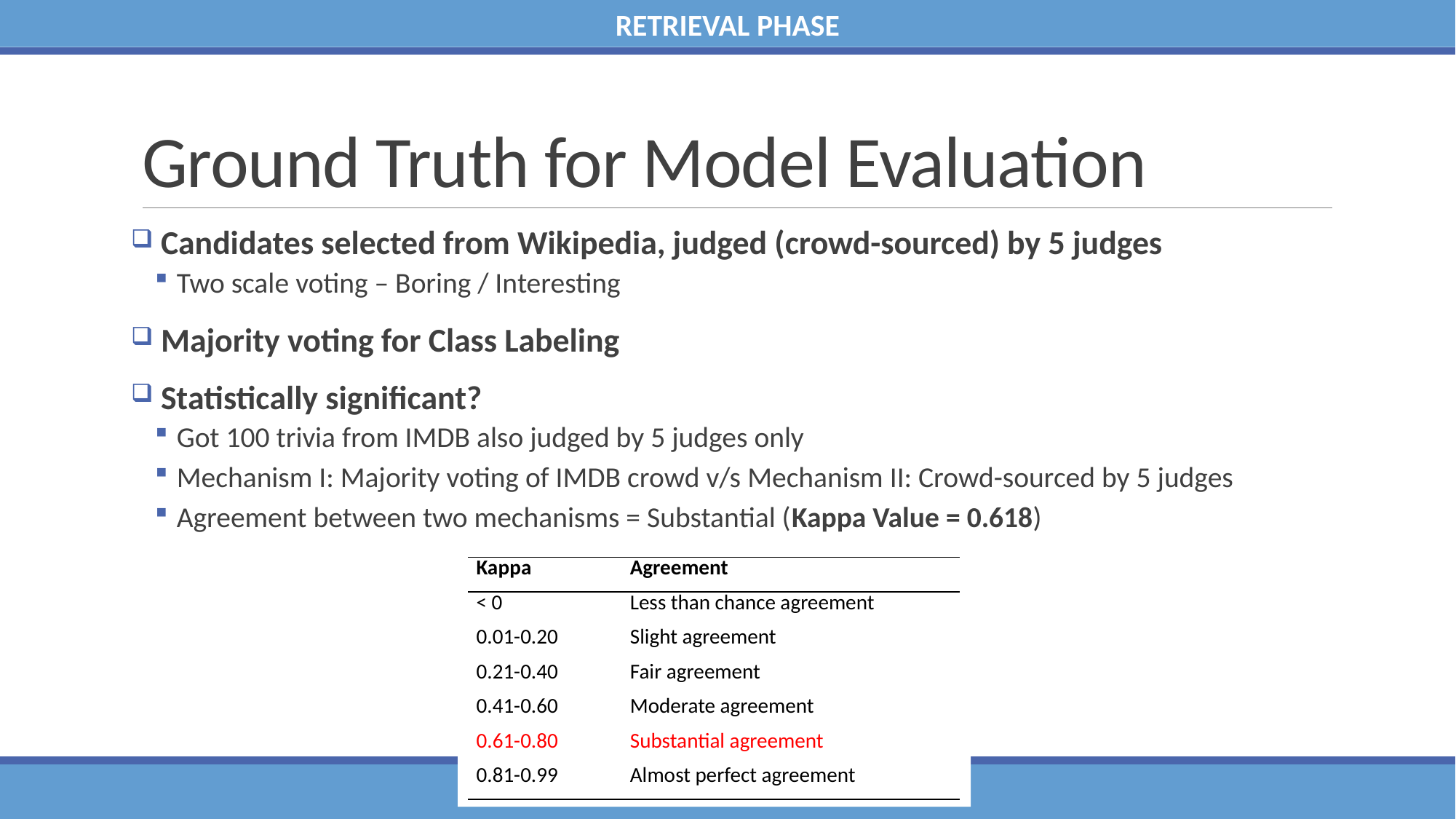

RETRIEVAL PHASE
# Ground Truth for Model Evaluation
 Candidates selected from Wikipedia, judged (crowd-sourced) by 5 judges
Two scale voting – Boring / Interesting
 Majority voting for Class Labeling
 Statistically significant?
Got 100 trivia from IMDB also judged by 5 judges only
Mechanism I: Majority voting of IMDB crowd v/s Mechanism II: Crowd-sourced by 5 judges
Agreement between two mechanisms = Substantial (Kappa Value = 0.618)

| Kappa | Agreement |
| --- | --- |
| < 0 | Less than chance agreement |
| 0.01-0.20 | Slight agreement |
| 0.21-0.40 | Fair agreement |
| 0.41-0.60 | Moderate agreement |
| 0.61-0.80 | Substantial agreement |
| 0.81-0.99 | Almost perfect agreement |